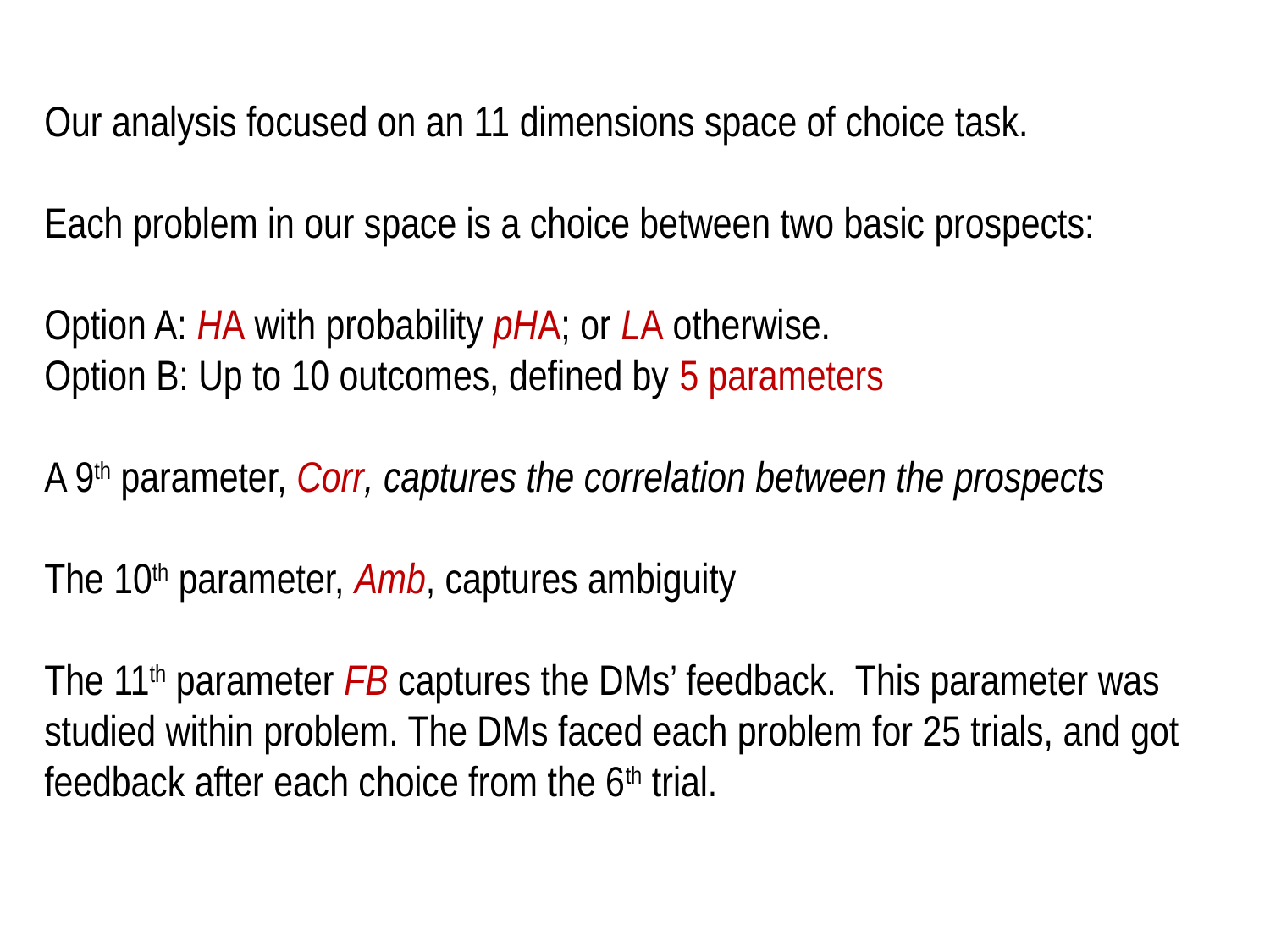

#

Our analysis focused on an 11 dimensions space of choice task.

Each problem in our space is a choice between two basic prospects:

Option A: HA with probability pHA; or LA otherwise.
Option B: Up to 10 outcomes, defined by 5 parameters

A 9th parameter, Corr, captures the correlation between the prospects

The 10th parameter, Amb, captures ambiguity

The 11th parameter FB captures the DMs’ feedback.  This parameter was studied within problem. The DMs faced each problem for 25 trials, and got feedback after each choice from the 6th trial.